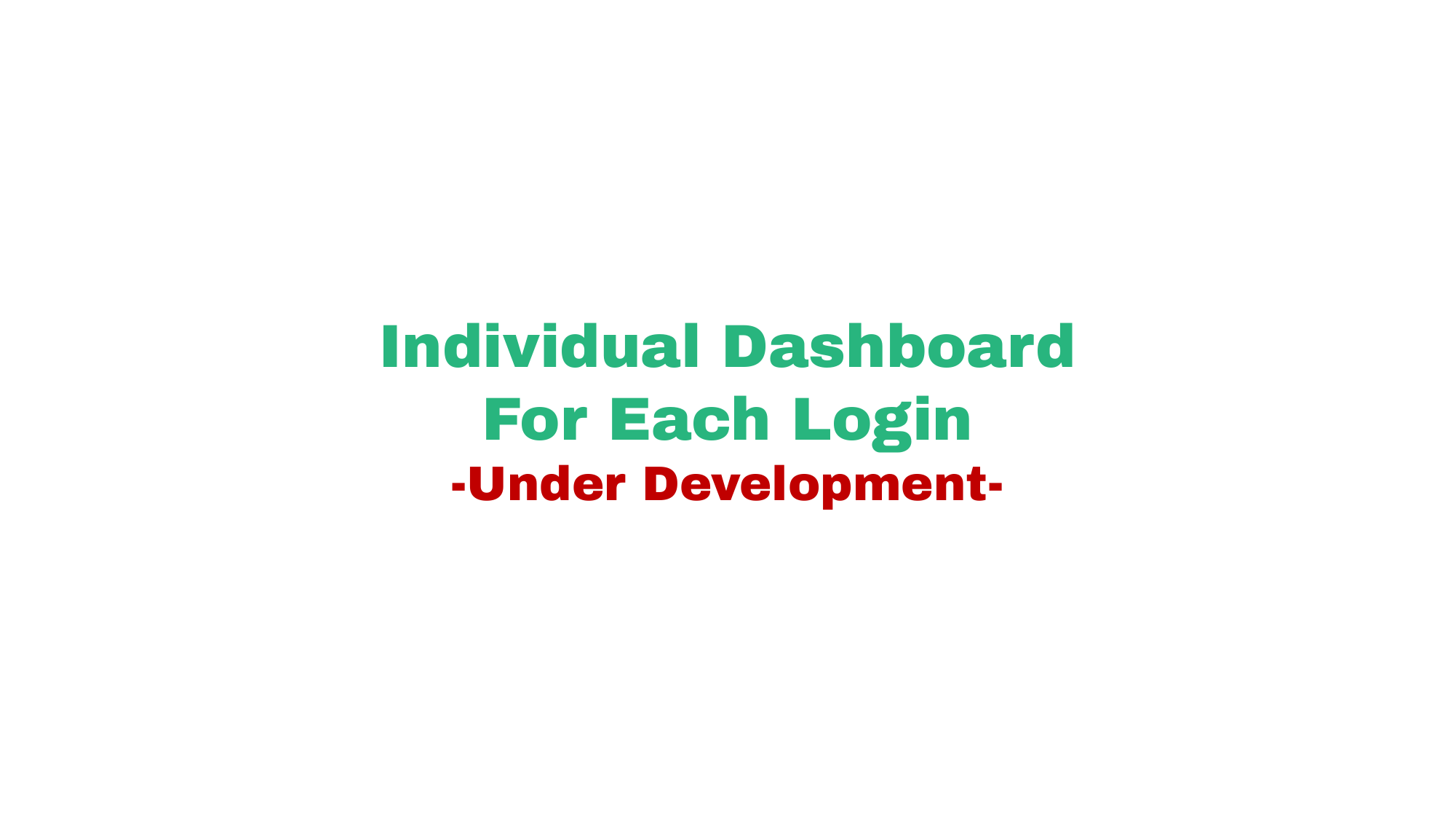

Individual Dashboard
For Each Login
-Under Development-